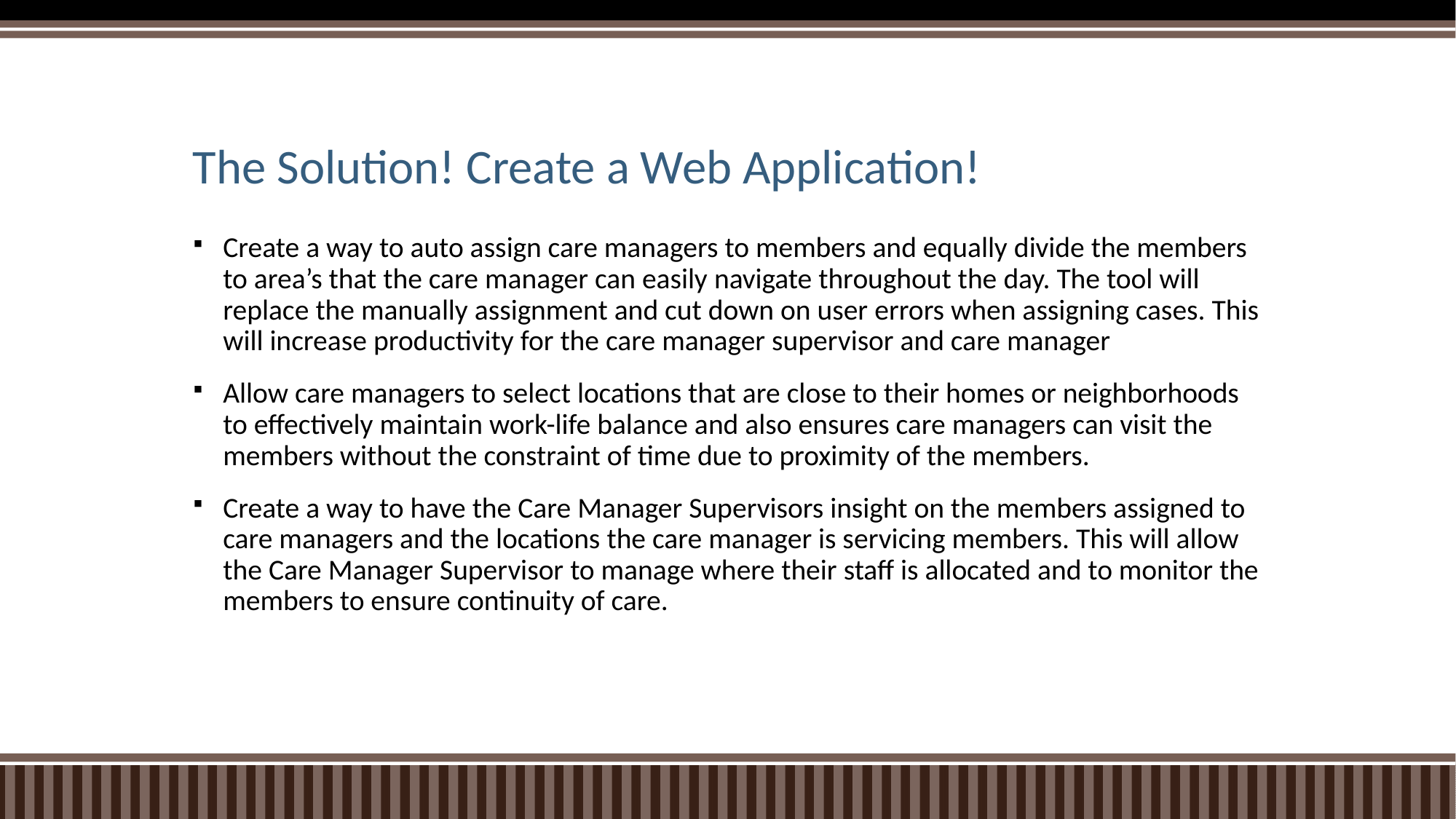

# The Solution! Create a Web Application!
Create a way to auto assign care managers to members and equally divide the members to area’s that the care manager can easily navigate throughout the day. The tool will replace the manually assignment and cut down on user errors when assigning cases. This will increase productivity for the care manager supervisor and care manager
Allow care managers to select locations that are close to their homes or neighborhoods to effectively maintain work-life balance and also ensures care managers can visit the members without the constraint of time due to proximity of the members.
Create a way to have the Care Manager Supervisors insight on the members assigned to care managers and the locations the care manager is servicing members. This will allow the Care Manager Supervisor to manage where their staff is allocated and to monitor the members to ensure continuity of care.